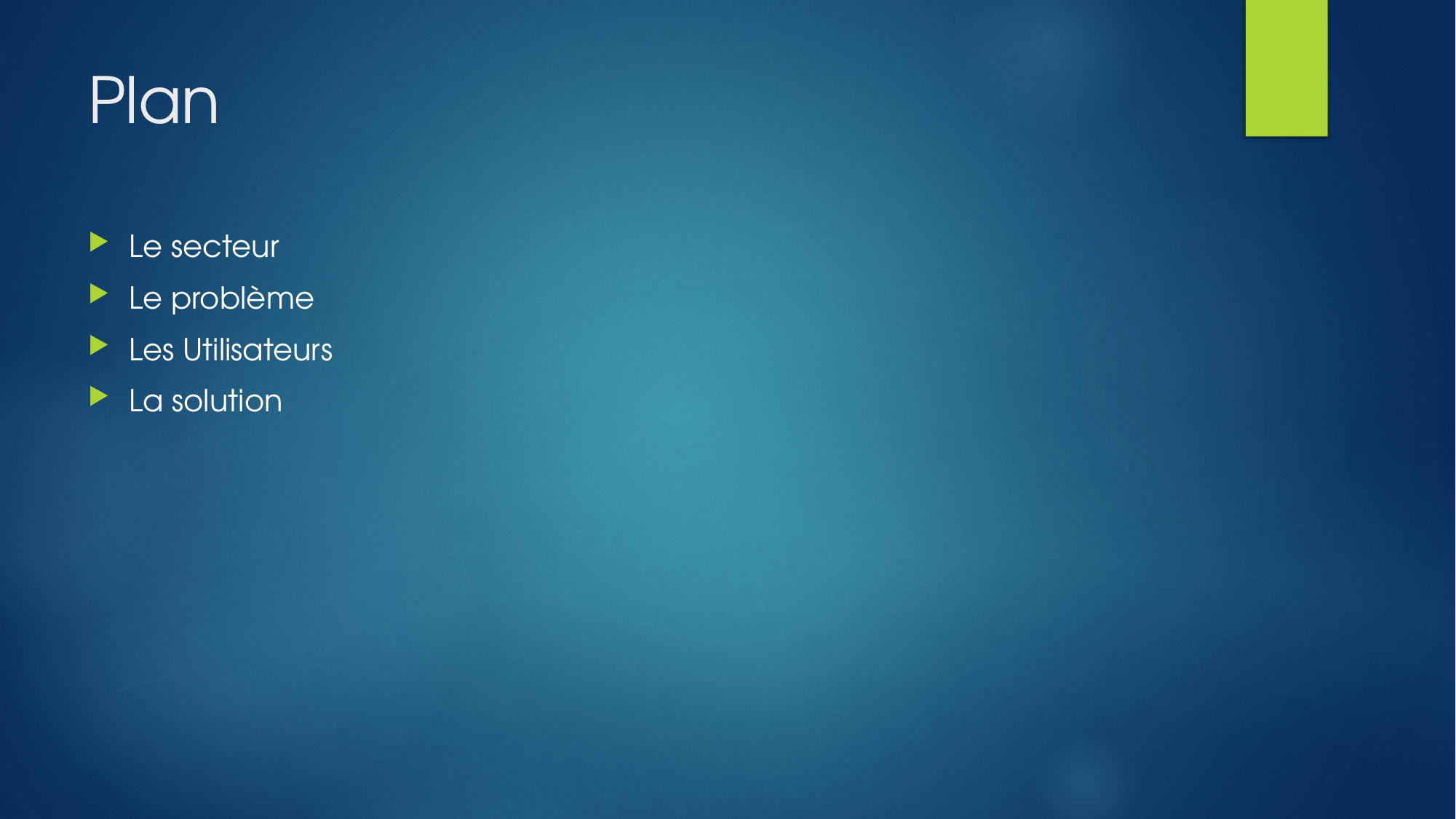

# Plan
Le secteur
Le problème
Les Utilisateurs
La solution